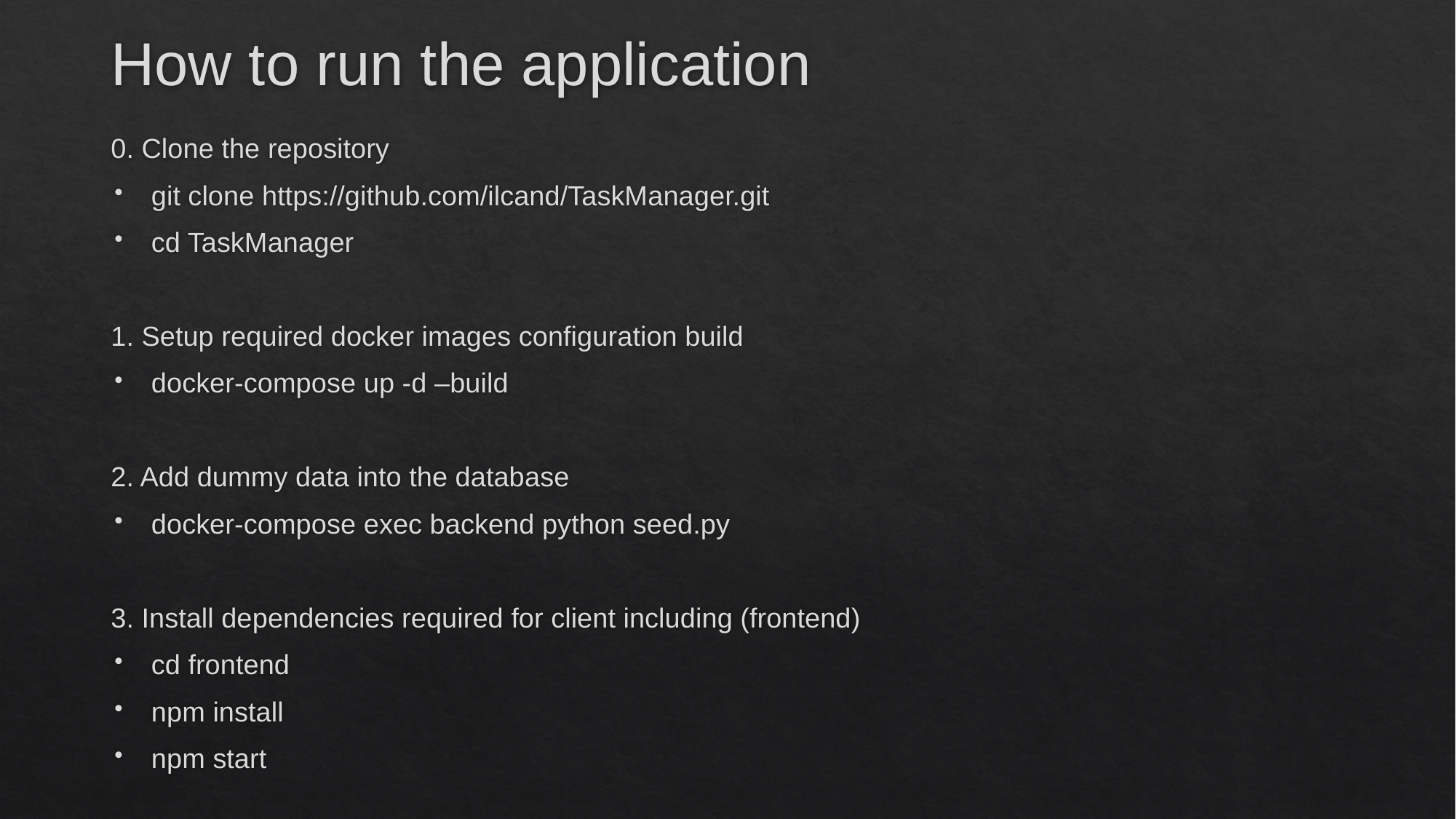

# How to run the application
0. Clone the repository
git clone https://github.com/ilcand/TaskManager.git
cd TaskManager

1. Setup required docker images configuration build
docker-compose up -d –build

2. Add dummy data into the database
docker-compose exec backend python seed.py

3. Install dependencies required for client including (frontend)
cd frontend
npm install
npm start